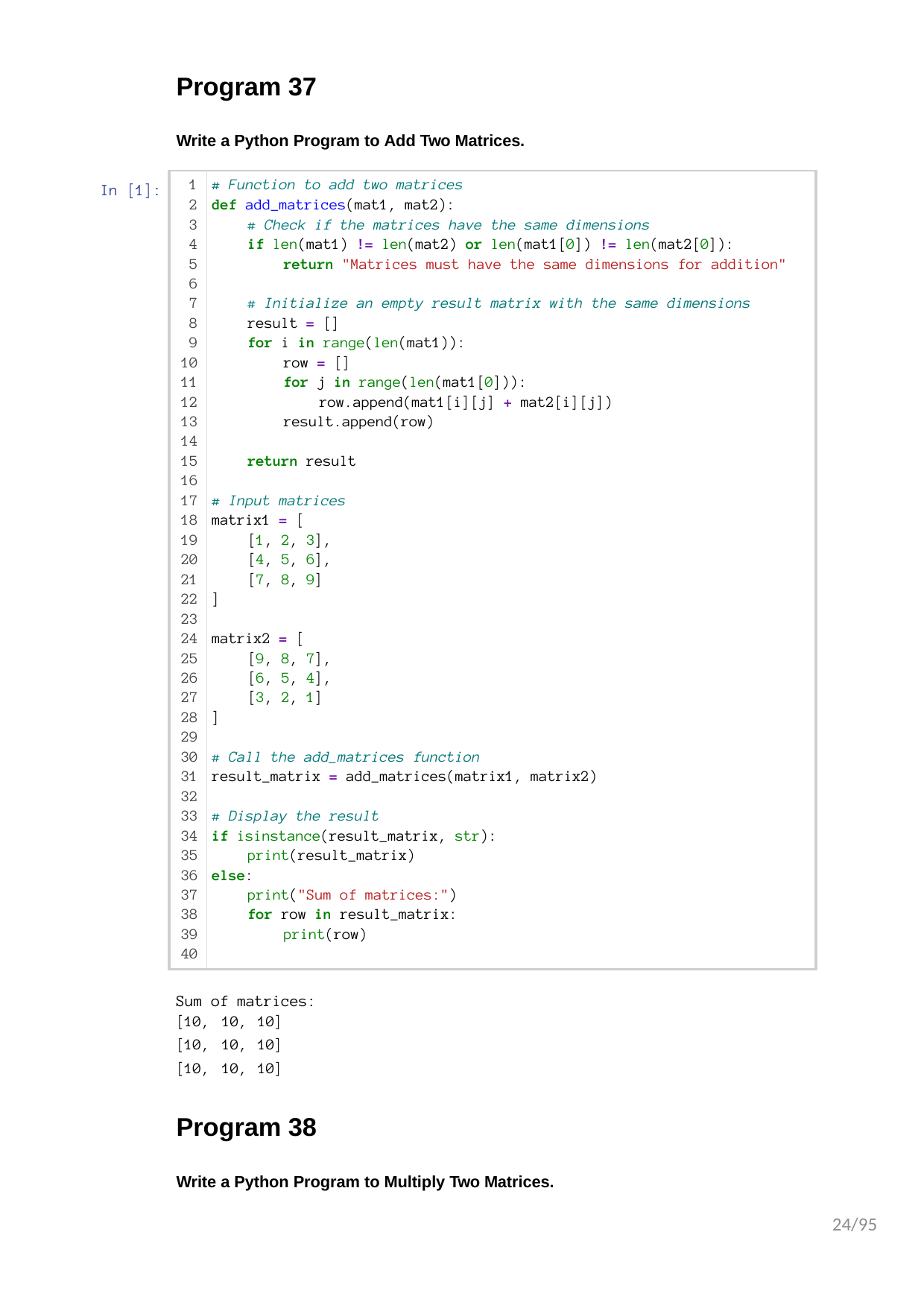

Program 37
Write a Python Program to Add Two Matrices.

In [1]:
| 1 | # Function to add two matrices |
| --- | --- |
| 2 | def add\_matrices(mat1, mat2): |
| 3 | # Check if the matrices have the same dimensions |
| 4 | if len(mat1) != len(mat2) or len(mat1[0]) != len(mat2[0]): |
| 5 | return "Matrices must have the same dimensions for addition" |
| 6 |  |
| 7 | # Initialize an empty result matrix with the same dimensions |
| 8 | result = [] |
| 9 | for i in range(len(mat1)): |
| 10 | row = [] |
| 11 | for j in range(len(mat1[0])): |
| 12 | row.append(mat1[i][j] + mat2[i][j]) |
| 13 | result.append(row) |
| 14 |  |
| 15 | return result |
| 16 |  |
| 17 | # Input matrices |
| 18 | matrix1 = [ |
| 19 | [1, 2, 3], |
| 20 | [4, 5, 6], |
| 21 | [7, 8, 9] |
| 22 | ] |
| 23 |  |
| 24 | matrix2 = [ |
| 25 | [9, 8, 7], |
| 26 | [6, 5, 4], |
| 27 | [3, 2, 1] |
| 28 | ] |
| 29 |  |
| 30 | # Call the add\_matrices function |
| 31 | result\_matrix = add\_matrices(matrix1, matrix2) |
| 32 |  |
| 33 | # Display the result |
| 34 | if isinstance(result\_matrix, str): |
| 35 | print(result\_matrix) |
| 36 | else: |
| 37 | print("Sum of matrices:") |
| 38 | for row in result\_matrix: |
| 39 | print(row) |
| 40 |  |
Sum of matrices:
| [10, | 10, | 10] |
| --- | --- | --- |
| [10, | 10, | 10] |
| [10, | 10, | 10] |
Program 38
Write a Python Program to Multiply Two Matrices.
24/95